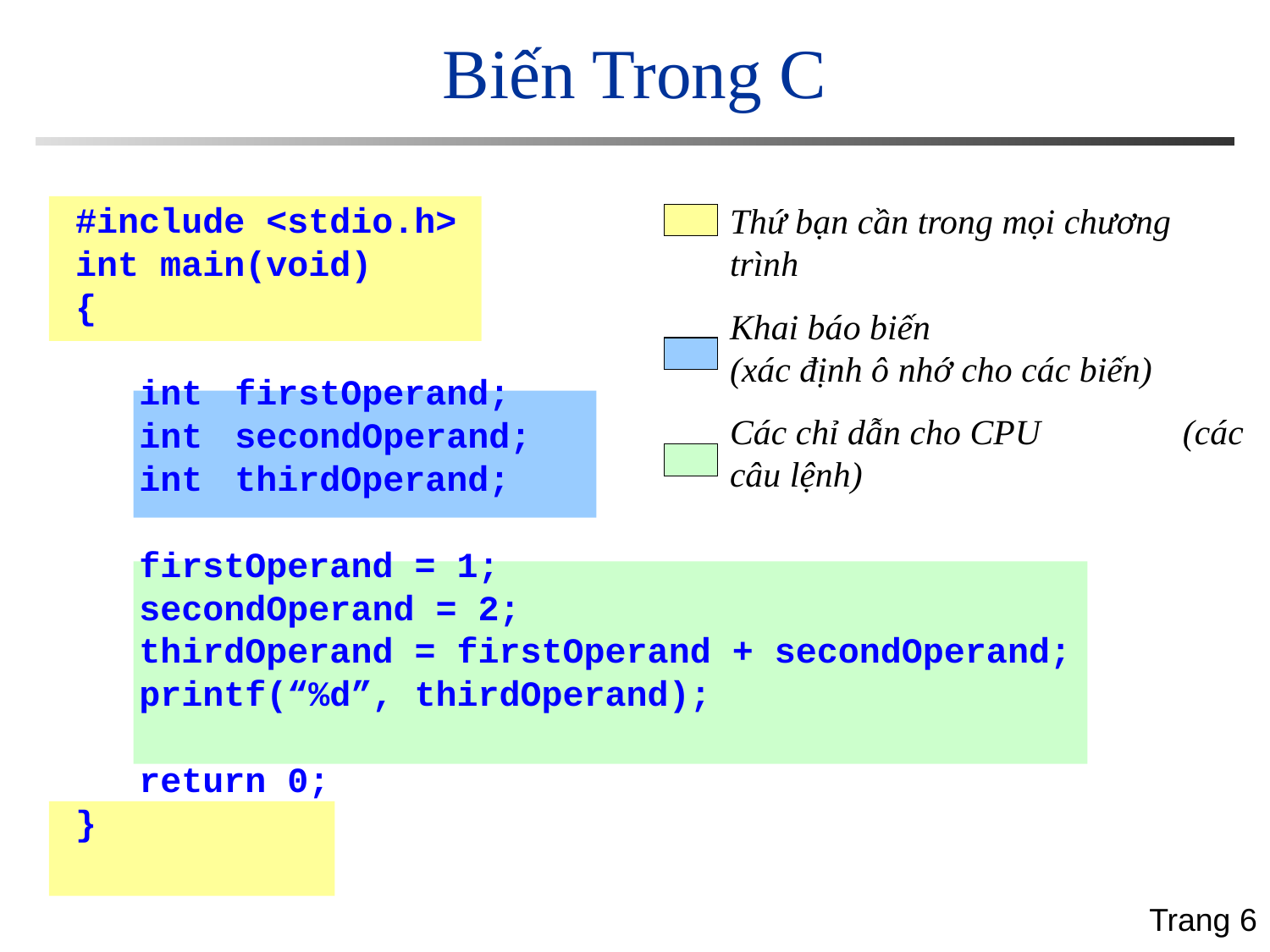

# Biến Trong C
Thứ bạn cần trong mọi chương trình

Khai báo biến                                    (xác định ô nhớ cho các biến)

Các chỉ dẫn cho CPU                (các câu lệnh)

#include <stdio.h>
int main(void)
{

	int	firstOperand;
	int	secondOperand;
	int	thirdOperand;

	firstOperand = 1;
	secondOperand = 2;
	thirdOperand = firstOperand + secondOperand;
	printf(“%d”, thirdOperand);

	return 0;
}

Trang 6